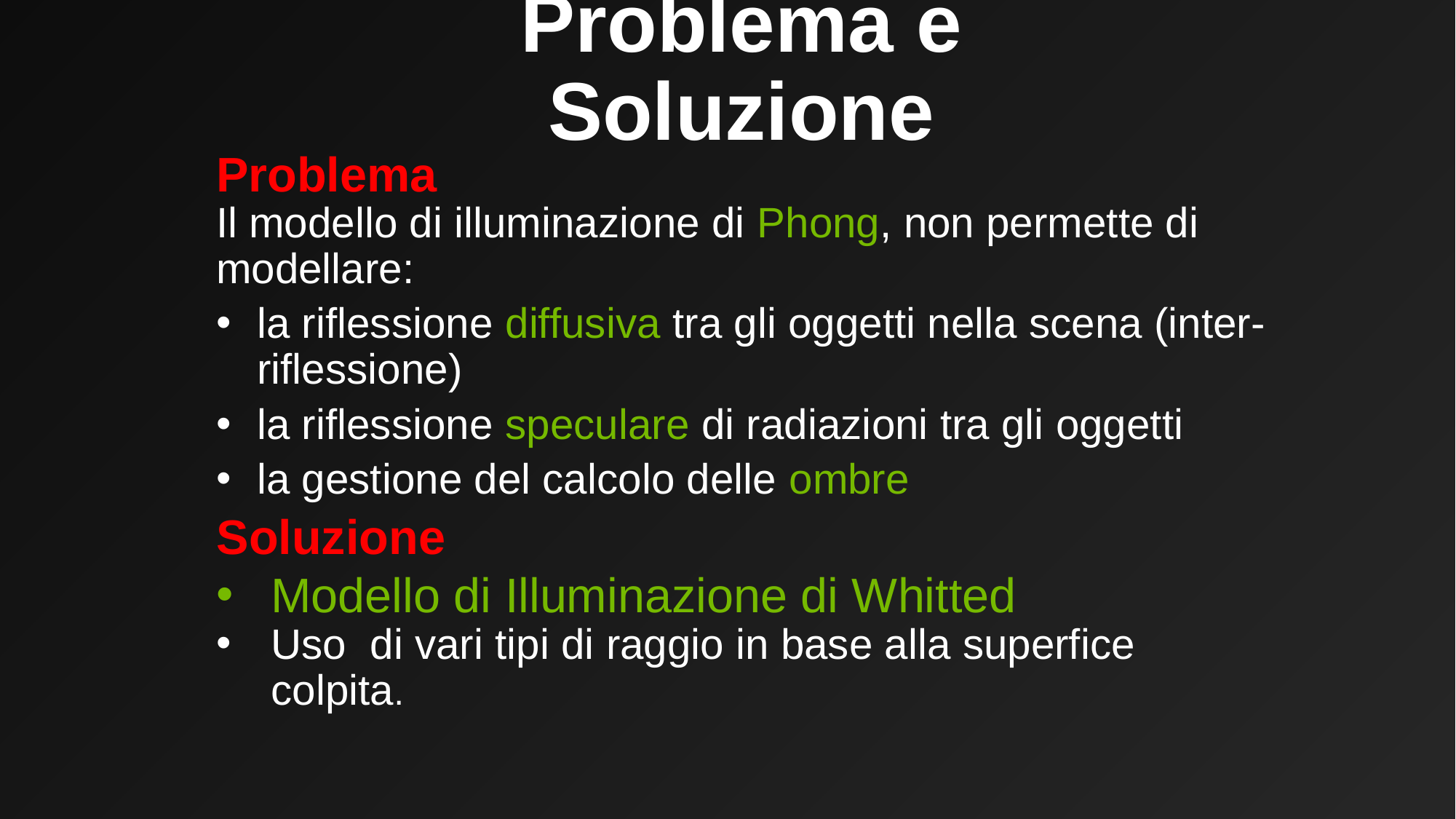

# Problema e Soluzione
Problema
Il modello di illuminazione di Phong, non permette di modellare:
la riflessione diffusiva tra gli oggetti nella scena (inter-riflessione)
la riflessione speculare di radiazioni tra gli oggetti
la gestione del calcolo delle ombre

Soluzione
Modello di Illuminazione di Whitted
Uso  di vari tipi di raggio in base alla superfice colpita.